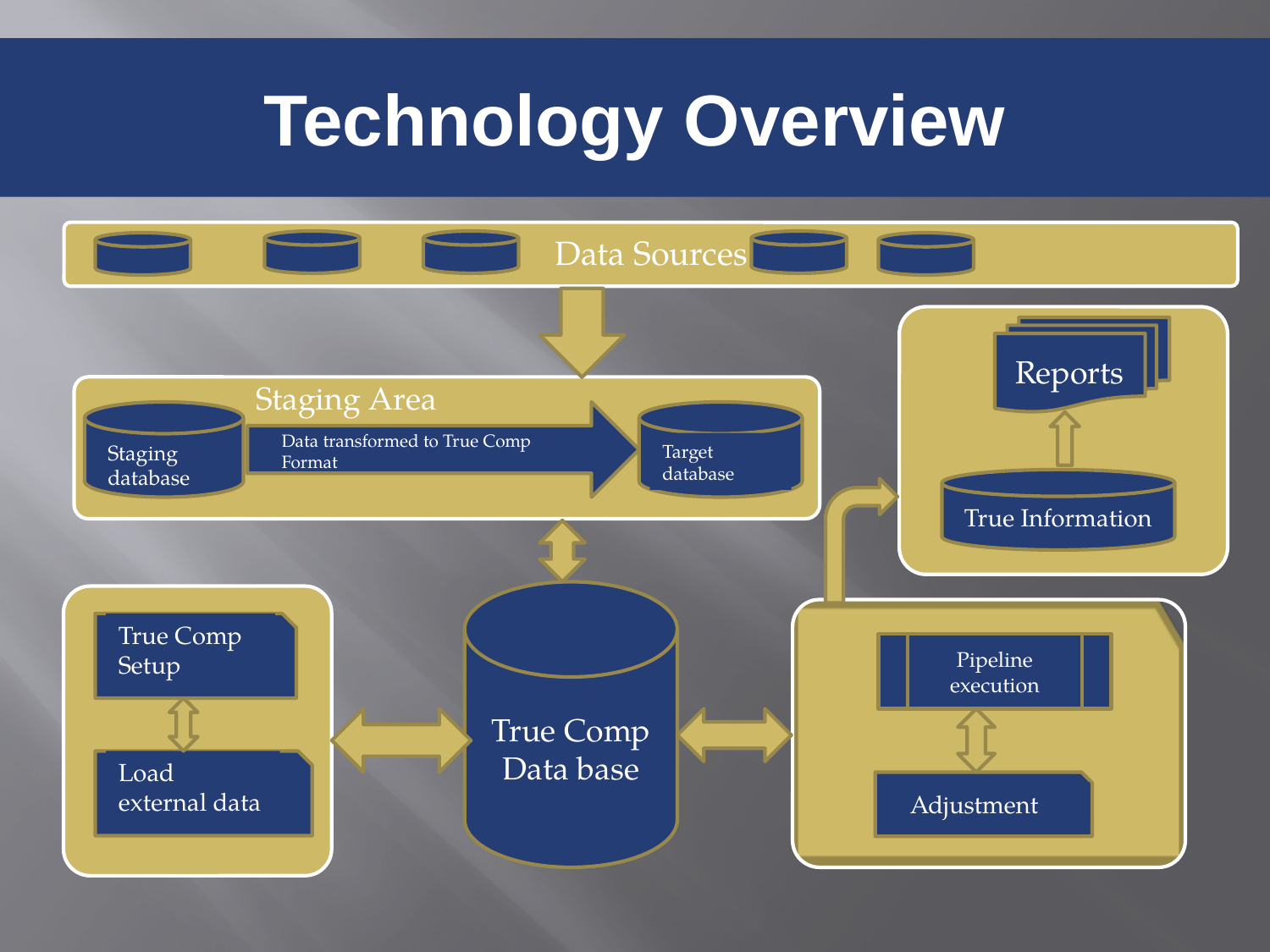

# Technology Overview
Data Sources

Reports

True Information
Staging Area

Data transformed to True Comp Format
Staging database
Target database

True Comp Data base

True Comp Setup

Load external data
Pipeline execution

Adjustment